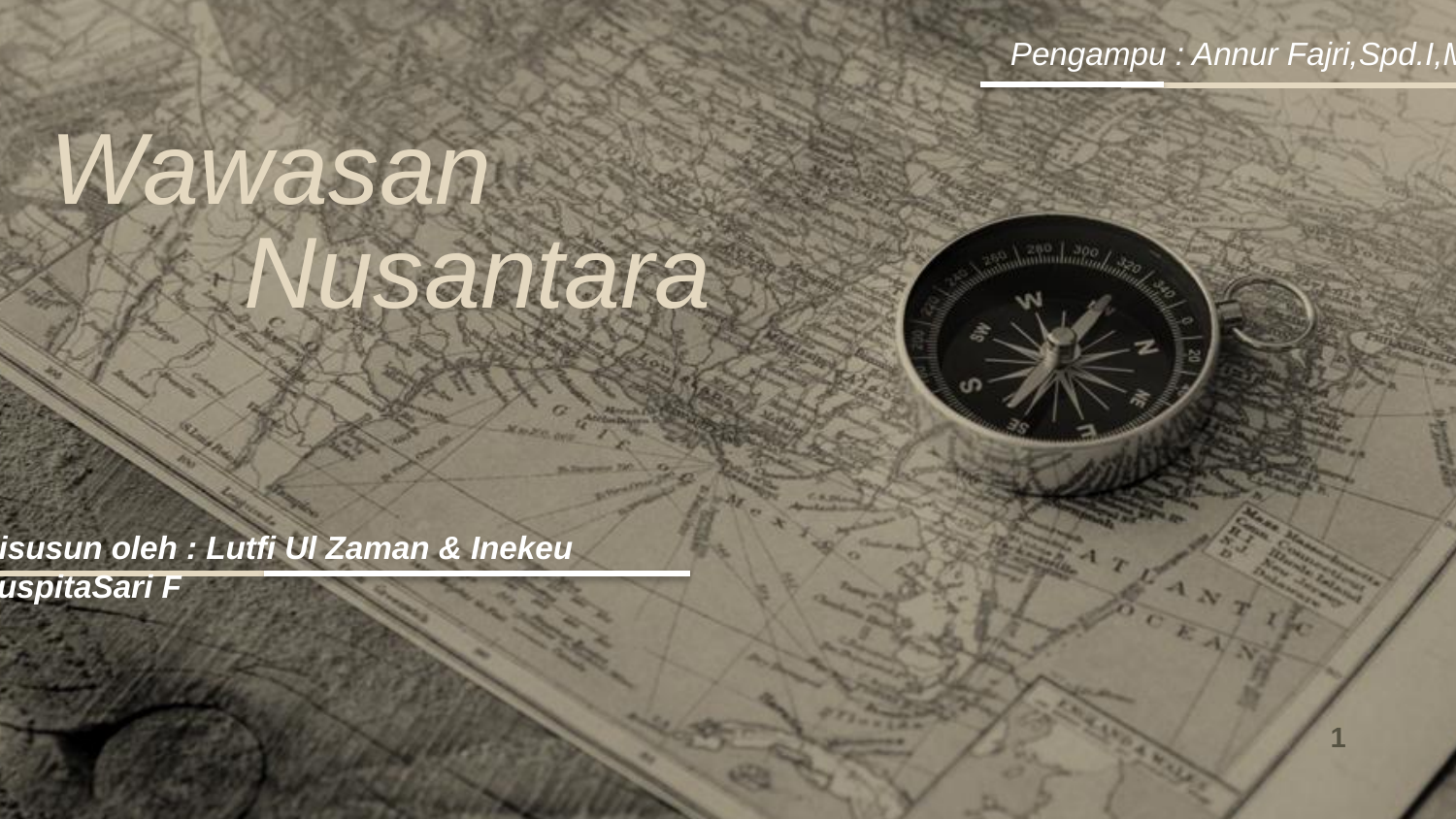

# Wawasan
Pengampu : Annur Fajri,Spd.I,M.Ed,Ph.D
Nusantara
Disusun oleh : Lutfi Ul Zaman & Inekeu PuspitaSari F
1